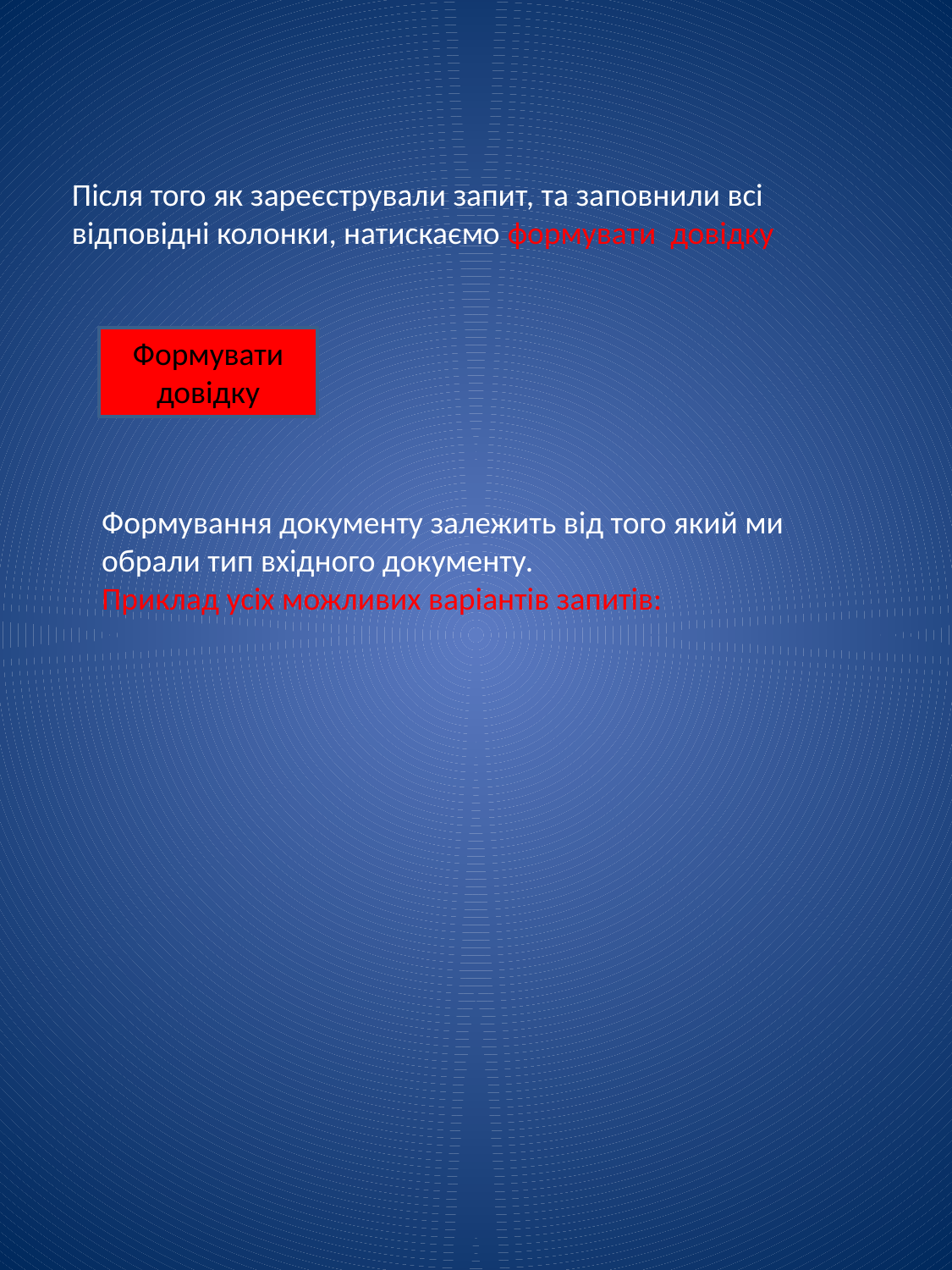

Після того як зареєстрували запит, та заповнили всі відповідні колонки, натискаємо формувати  довідку
Формувати довідку
Формування документу залежить від того який ми обрали тип вхідного документу.
Приклад усіх можливих варіантів запитів: